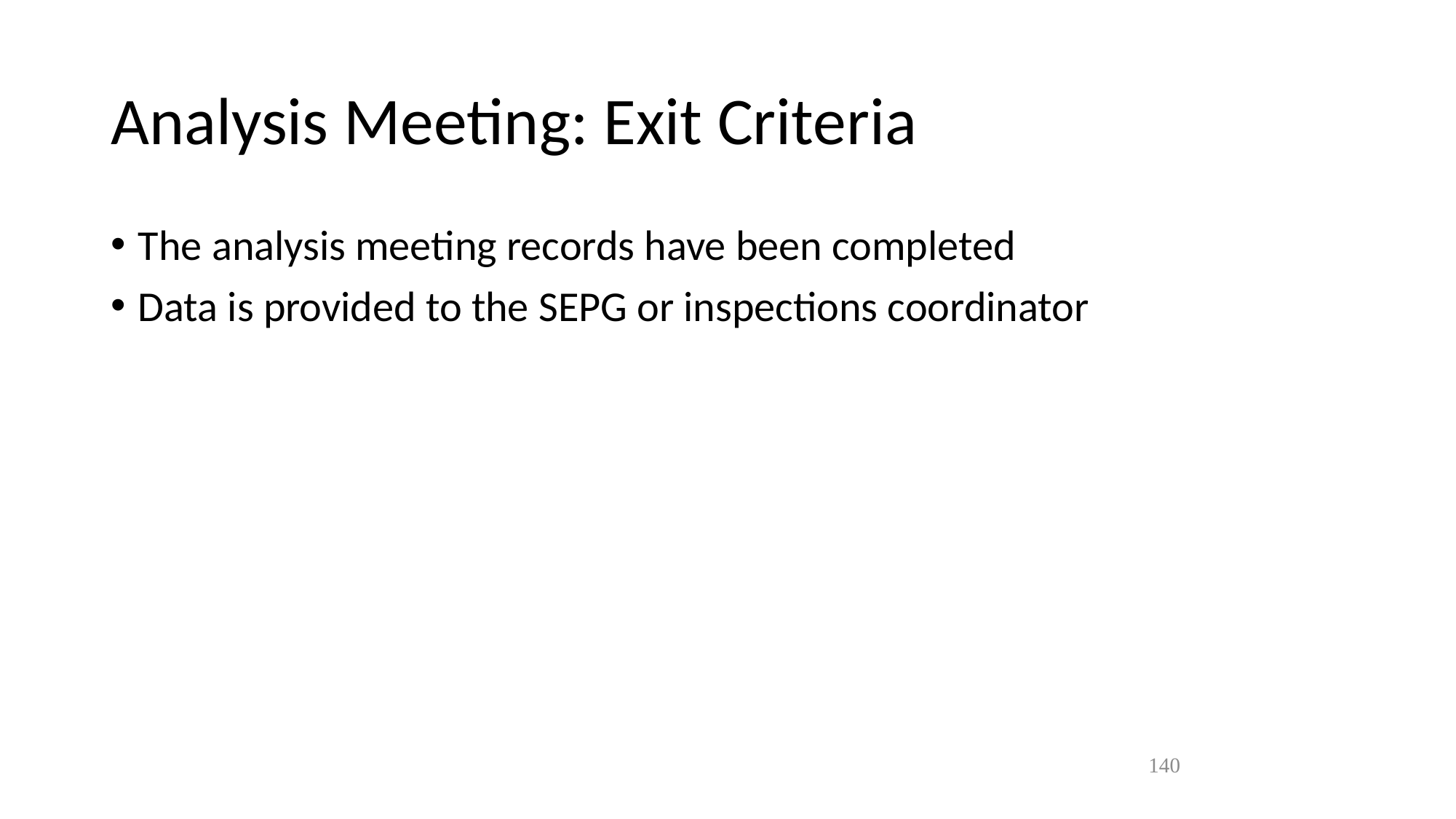

Analysis Meeting: Exit Criteria
The analysis meeting records have been completed
Data is provided to the SEPG or inspections coordinator
140